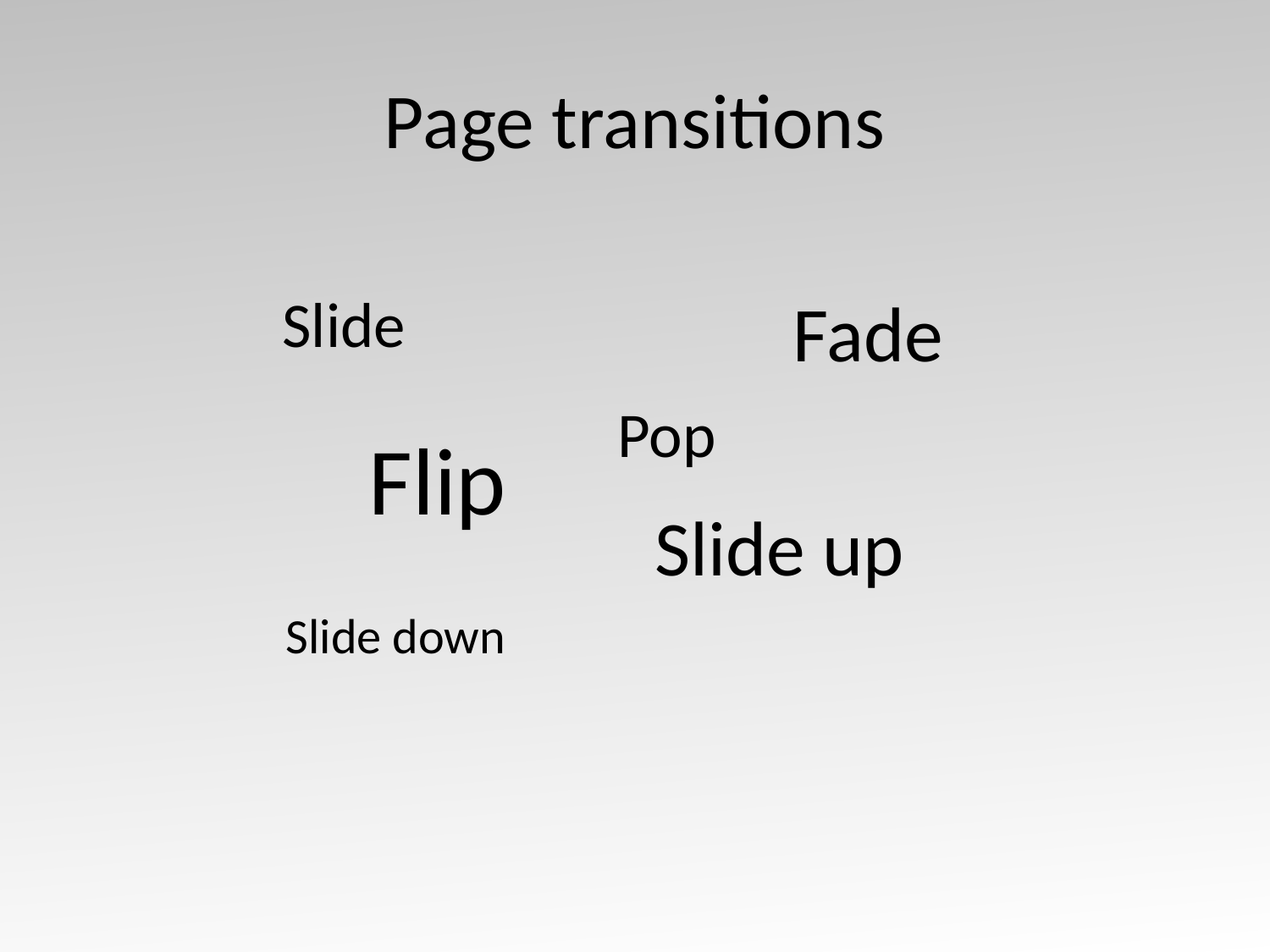

# Page transitions
Slide
Fade
Pop
Flip
Slide up
Slide down